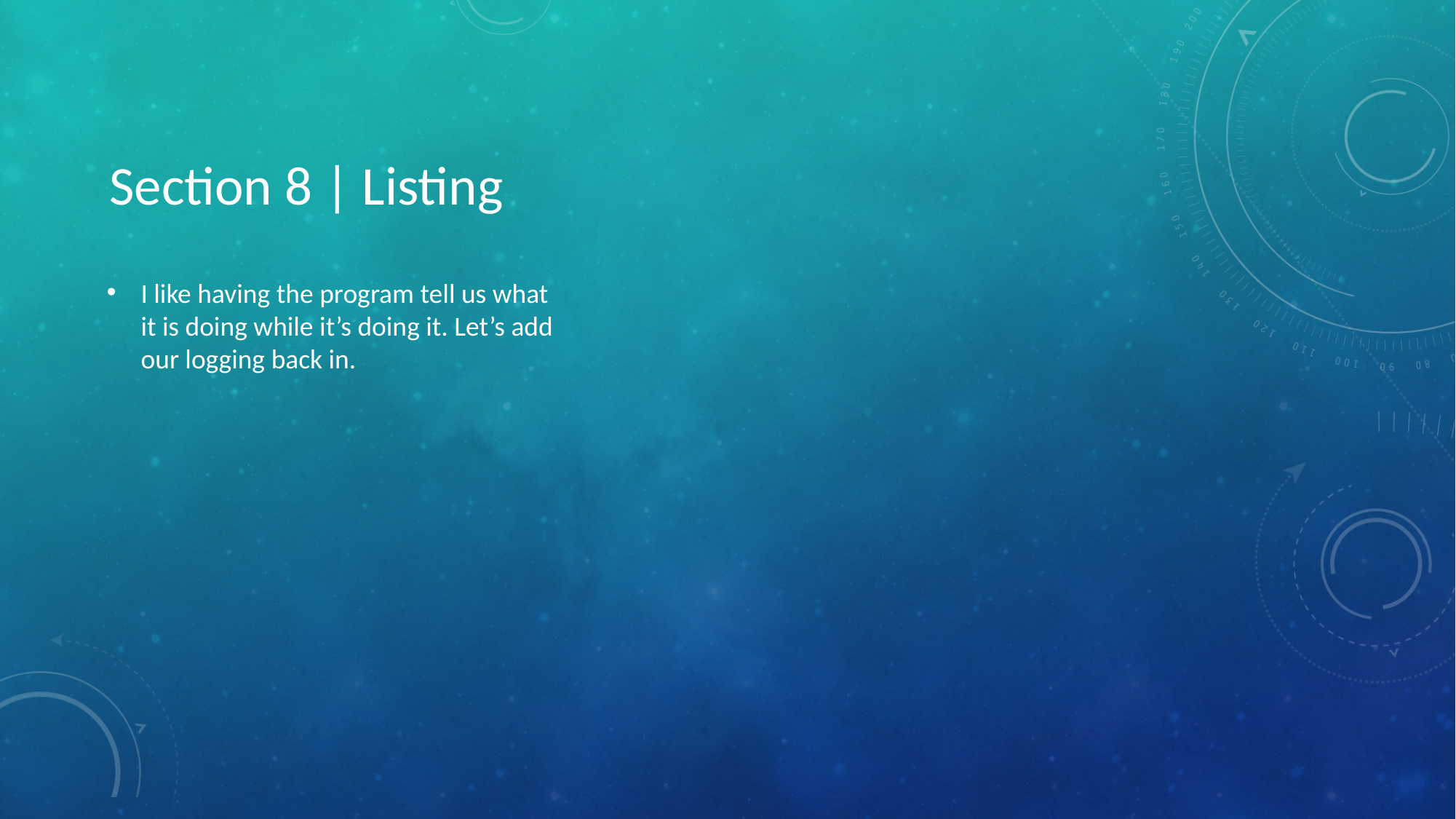

# Section 8 | Listing
I like having the program tell us what it is doing while it’s doing it. Let’s add our logging back in.